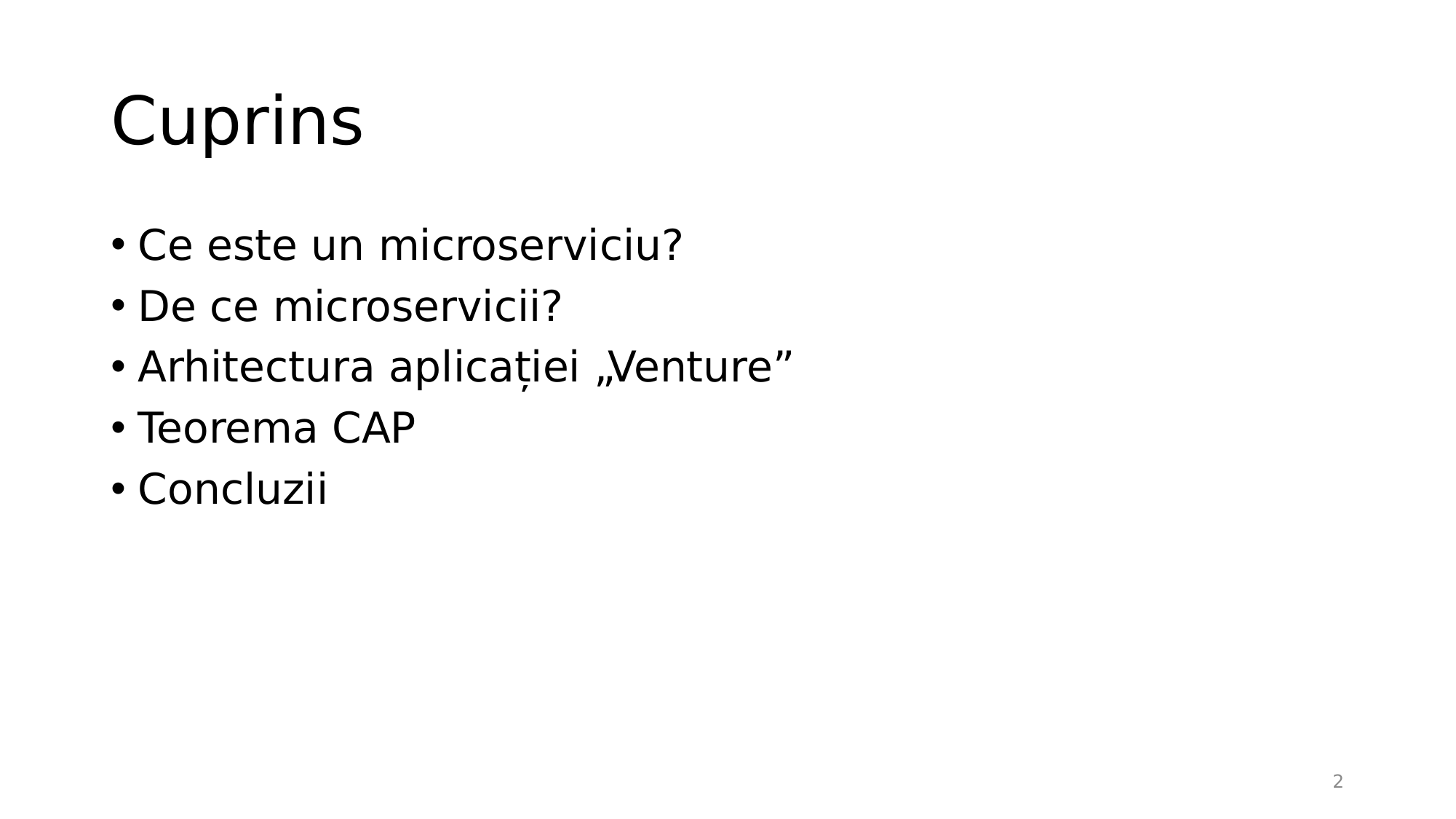

# Cuprins
Ce este un microserviciu?
De ce microservicii?
Arhitectura aplicației „Venture”
Teorema CAP
Concluzii

2